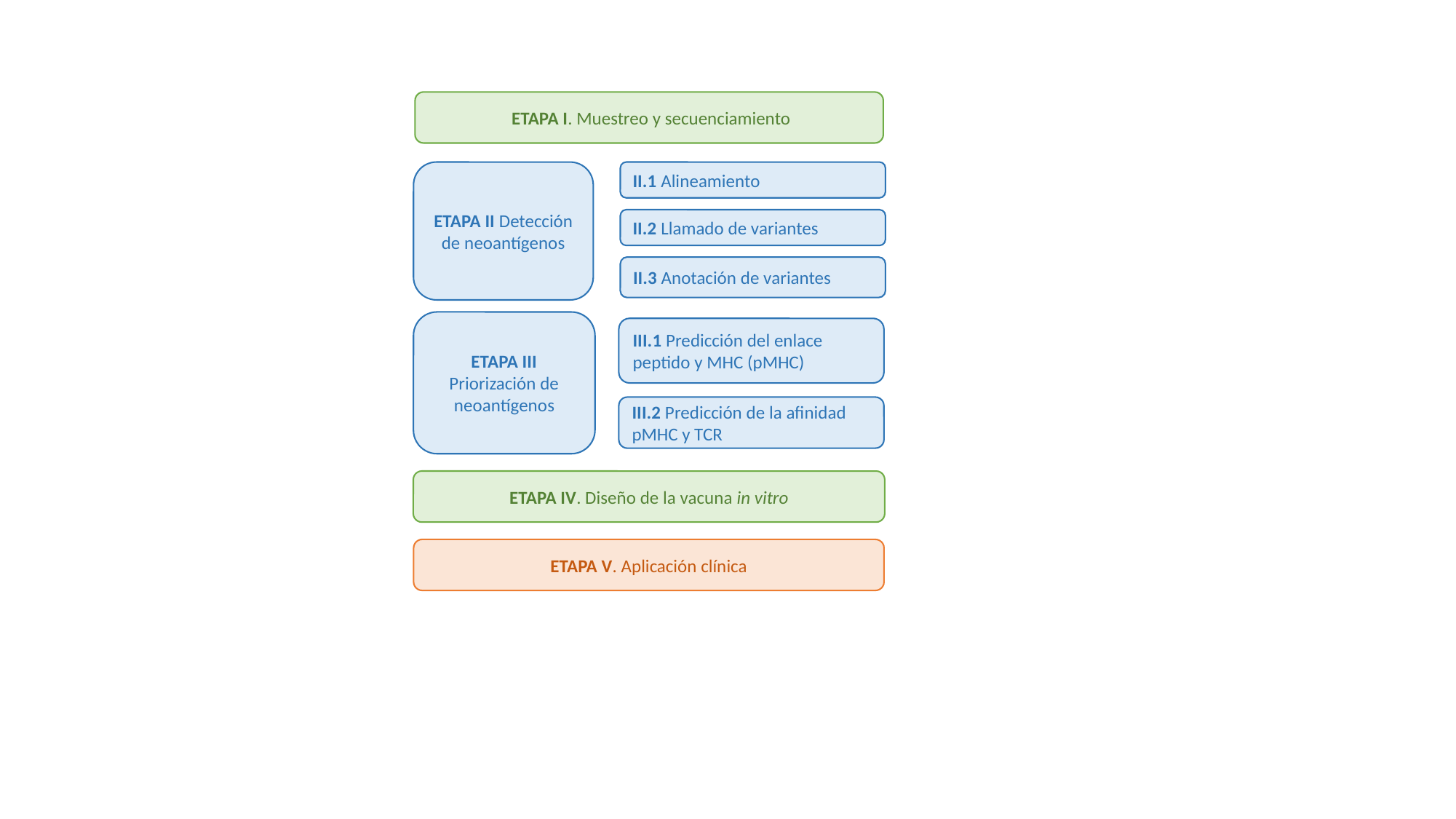

ETAPA I. Muestreo y secuenciamiento
ETAPA II Detección de neoantígenos
II.1 Alineamiento
II.2 Llamado de variantes
II.3 Anotación de variantes
ETAPA III Priorización de neoantígenos
III.1 Predicción del enlace peptido y MHC (pMHC)
III.2 Predicción de la afinidad pMHC y TCR
ETAPA IV. Diseño de la vacuna in vitro
ETAPA V. Aplicación clínica